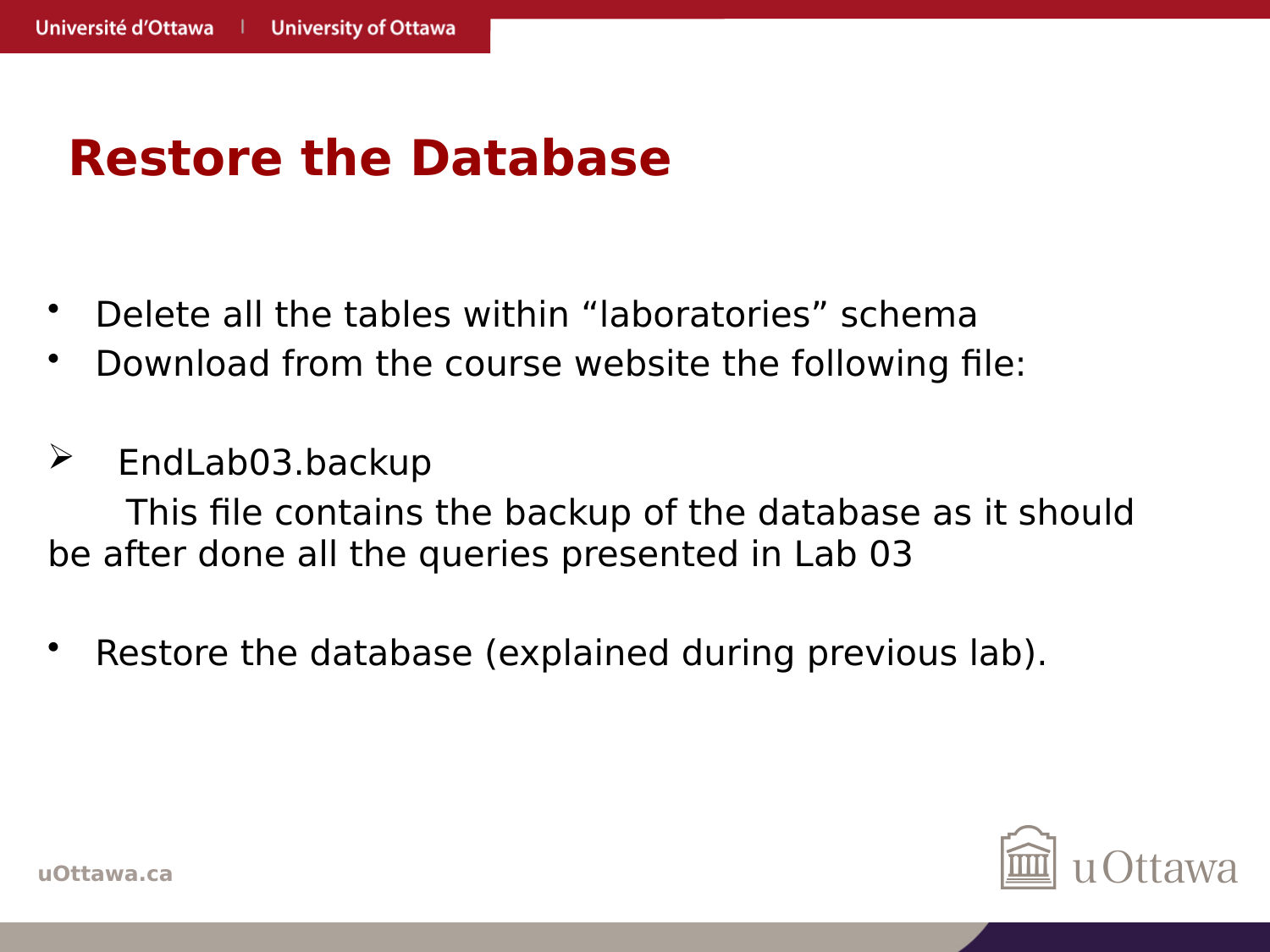

# Restore the Database

Delete all the tables within “laboratories” schema
Download from the course website the following file:

  EndLab03.backup
       This file contains the backup of the database as it should be after done all the queries presented in Lab 03

Restore the database (explained during previous lab).